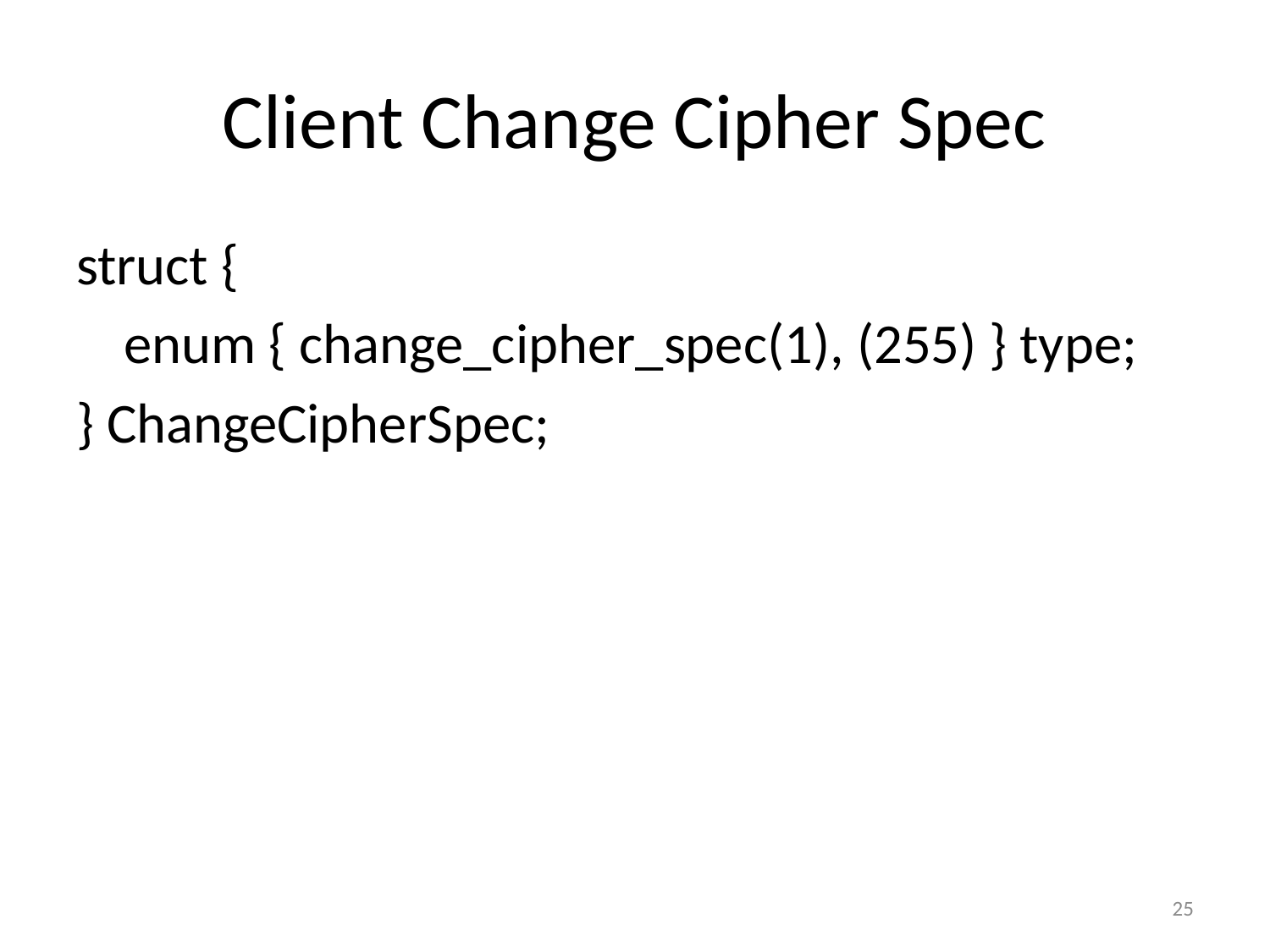

# Client Change Cipher Spec
struct {
	enum { change_cipher_spec(1), (255) } type;
} ChangeCipherSpec;
25